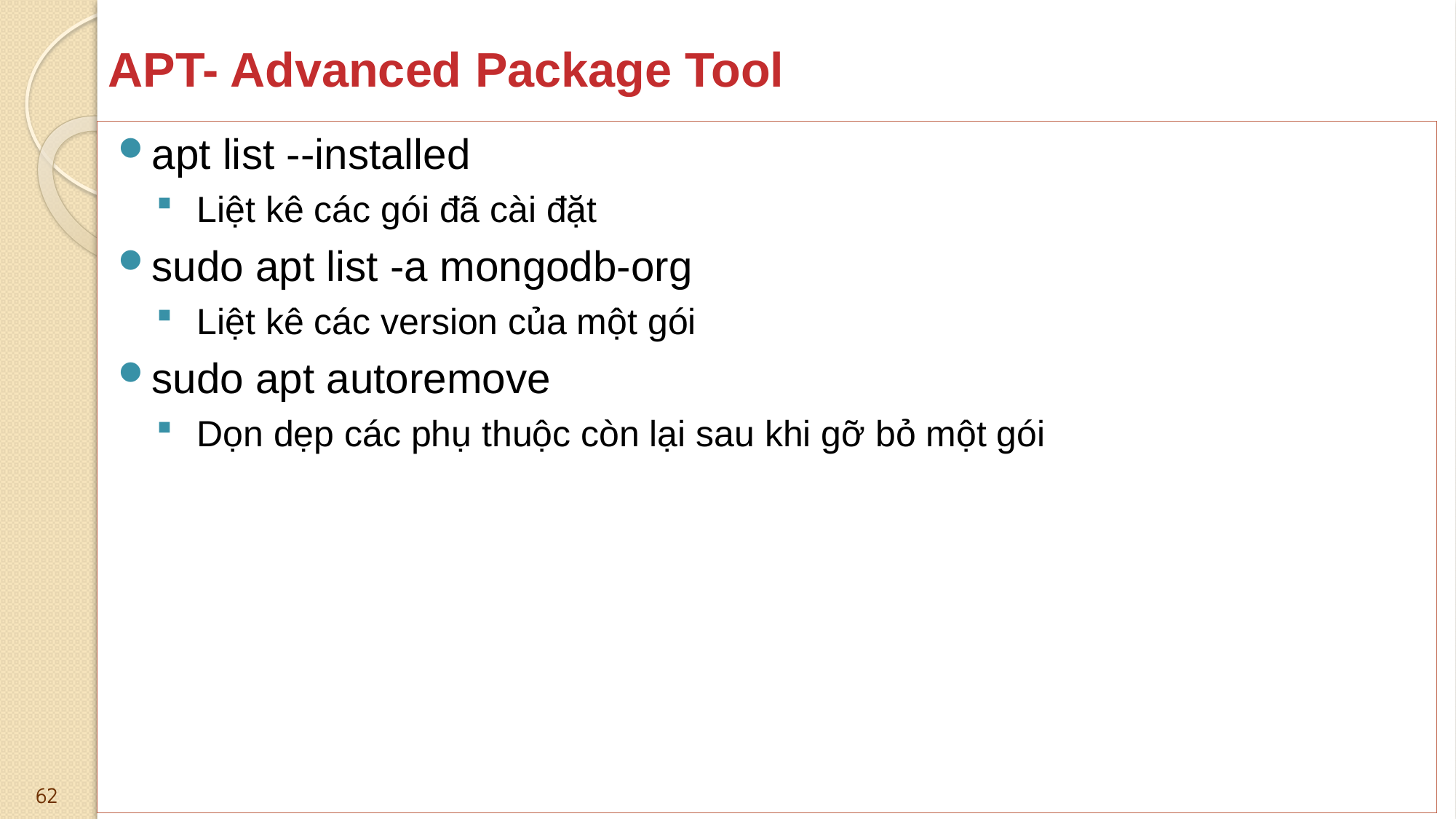

# APT- Advanced Package Tool
apt list --installed
Liệt kê các gói đã cài đặt
sudo apt list -a mongodb-org
Liệt kê các version của một gói
sudo apt autoremove
Dọn dẹp các phụ thuộc còn lại sau khi gỡ bỏ một gói
62